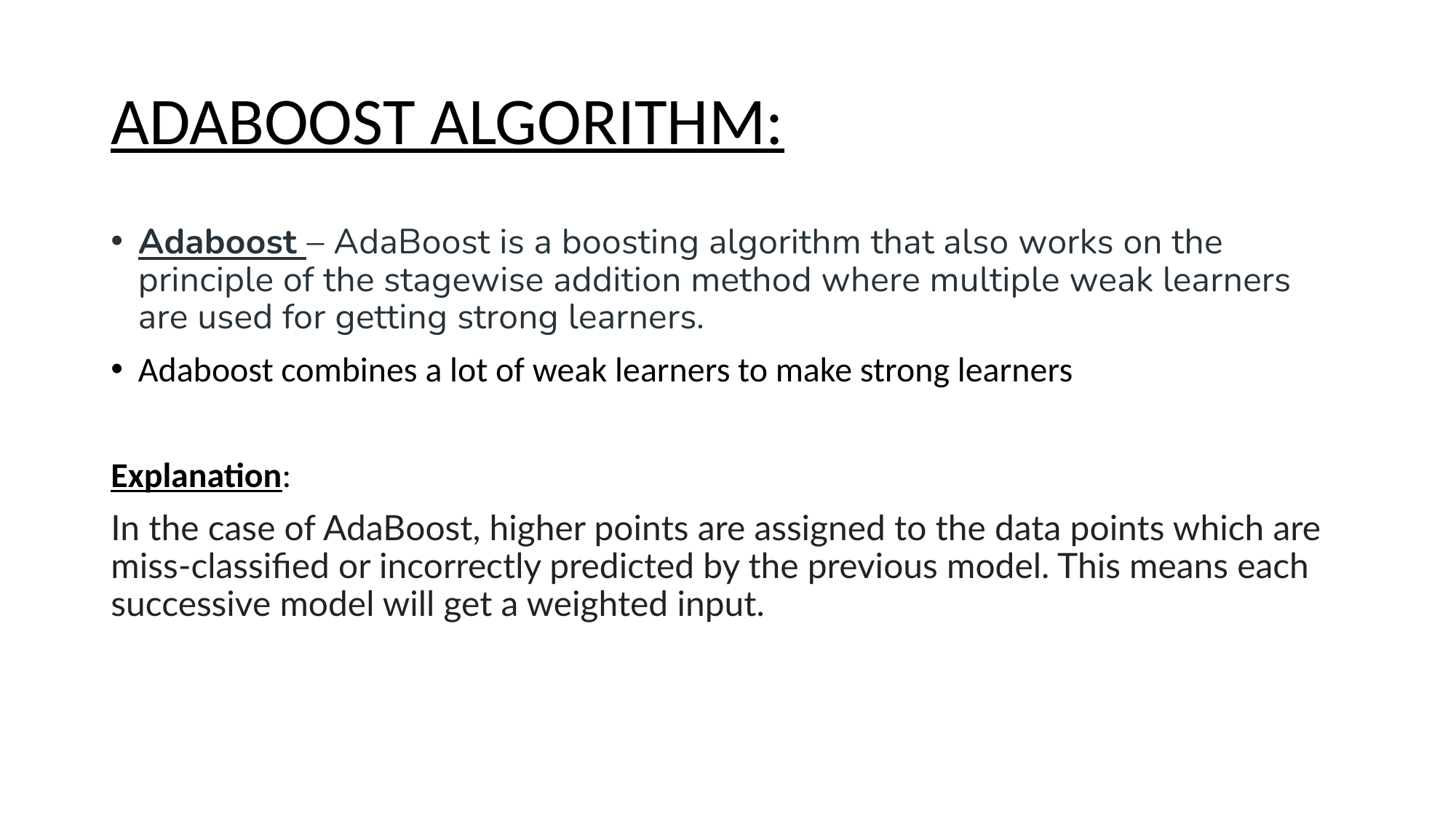

# ADABOOST ALGORITHM:
Adaboost – AdaBoost is a boosting algorithm that also works on the principle of the stagewise addition method where multiple weak learners are used for getting strong learners.
Adaboost combines a lot of weak learners to make strong learners

Explanation:
In the case of AdaBoost, higher points are assigned to the data points which are miss-classified or incorrectly predicted by the previous model. This means each successive model will get a weighted input.